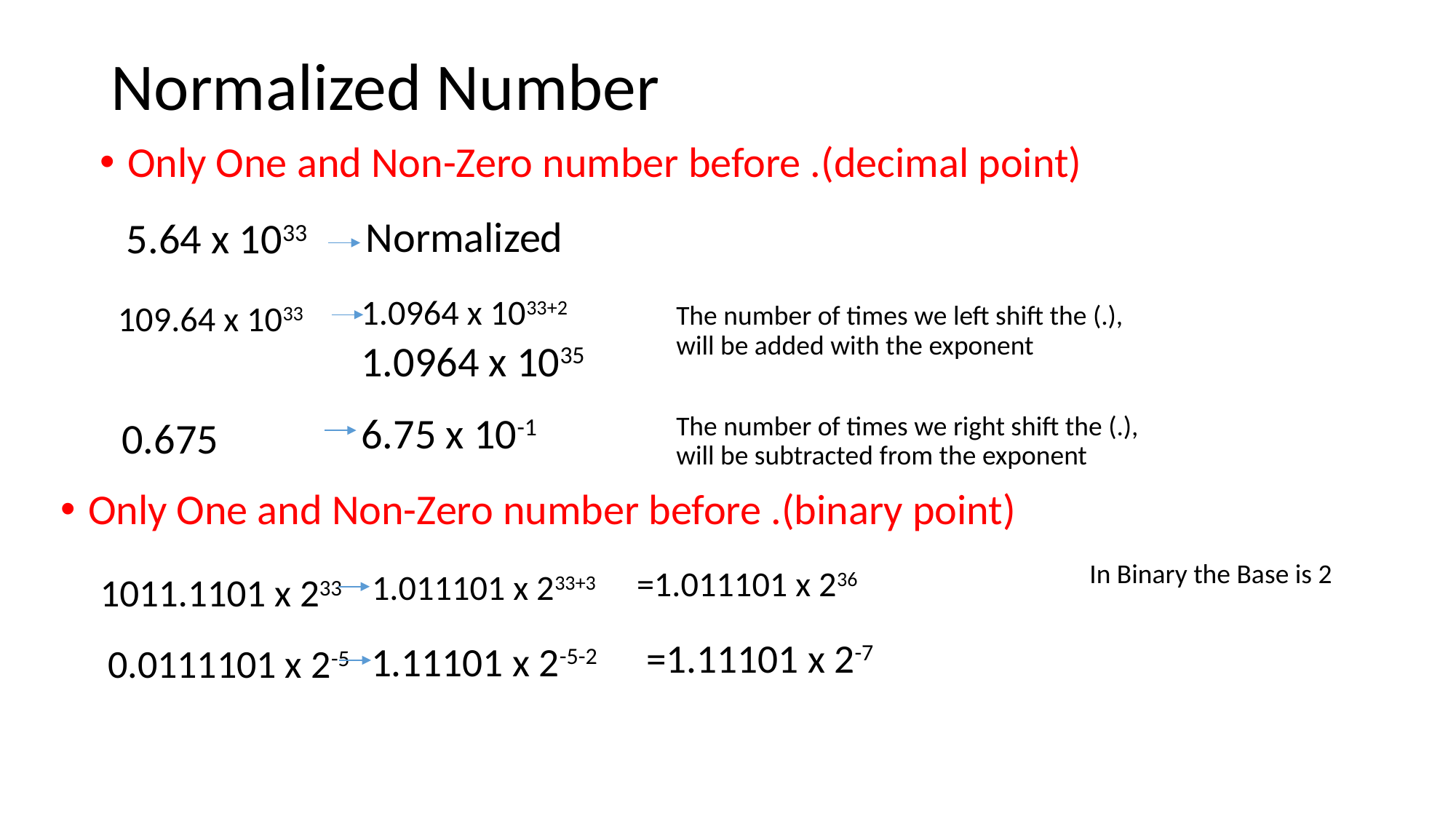

# Normalized Number
Only One and Non-Zero number before .(decimal point)

Normalized
5.64 x 1033
1.0964 x 1033+2
109.64 x 1033
The number of times we left shift the (.), will be added with the exponent
1.0964 x 1035
The number of times we right shift the (.), will be subtracted from the exponent
6.75 x 10-1
0.675
Only One and Non-Zero number before .(binary point)

In Binary the Base is 2
=1.011101 x 236
1.011101 x 233+3
1011.1101 x 233
=1.11101 x 2-7
1.11101 x 2-5-2
0.0111101 x 2-5